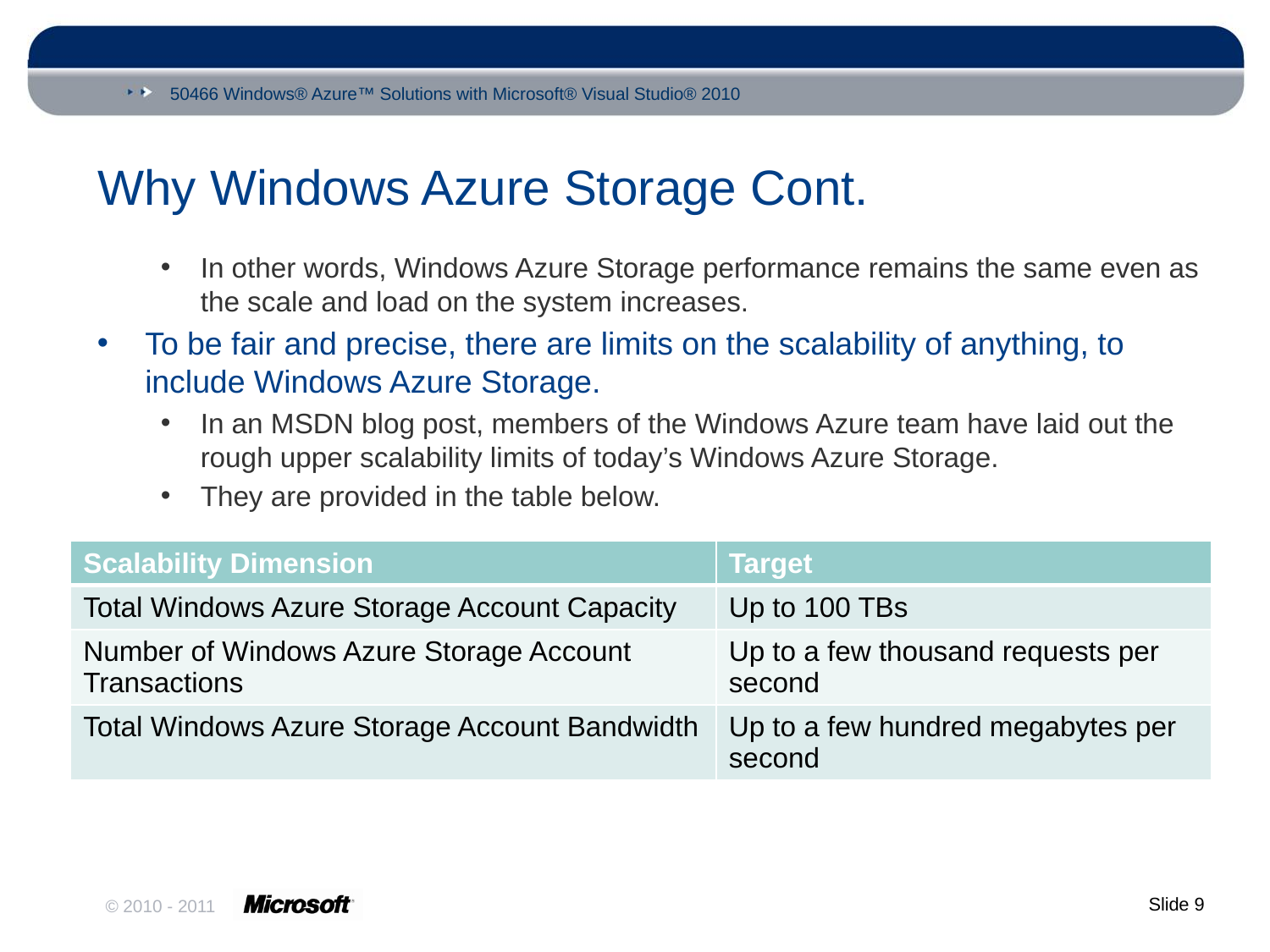

# Why Windows Azure Storage Cont.
In other words, Windows Azure Storage performance remains the same even as the scale and load on the system increases.
To be fair and precise, there are limits on the scalability of anything, to include Windows Azure Storage.
In an MSDN blog post, members of the Windows Azure team have laid out the rough upper scalability limits of today’s Windows Azure Storage.
They are provided in the table below.

| Scalability Dimension | Target |
| --- | --- |
| Total Windows Azure Storage Account Capacity | Up to 100 TBs |
| Number of Windows Azure Storage Account Transactions | Up to a few thousand requests per second |
| Total Windows Azure Storage Account Bandwidth | Up to a few hundred megabytes per second |